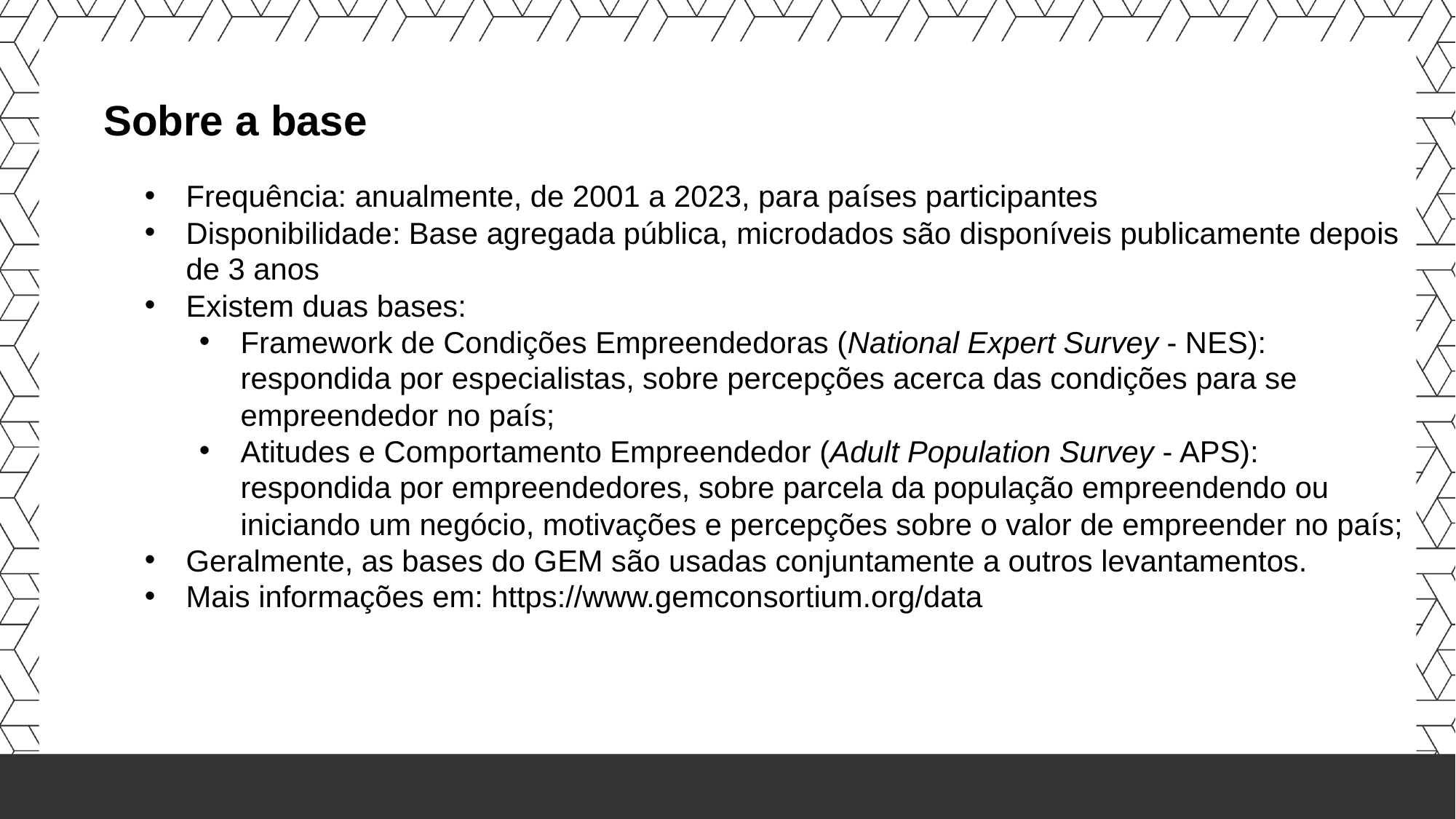

Sobre a base

Frequência: anualmente, de 2001 a 2023, para países participantes
Disponibilidade: Base agregada pública, microdados são disponíveis publicamente depois de 3 anos
Existem duas bases:
Framework de Condições Empreendedoras (National Expert Survey - NES): respondida por especialistas, sobre percepções acerca das condições para se empreendedor no país;
Atitudes e Comportamento Empreendedor (Adult Population Survey - APS): respondida por empreendedores, sobre parcela da população empreendendo ou iniciando um negócio, motivações e percepções sobre o valor de empreender no país;
Geralmente, as bases do GEM são usadas conjuntamente a outros levantamentos.
Mais informações em: https://www.gemconsortium.org/data